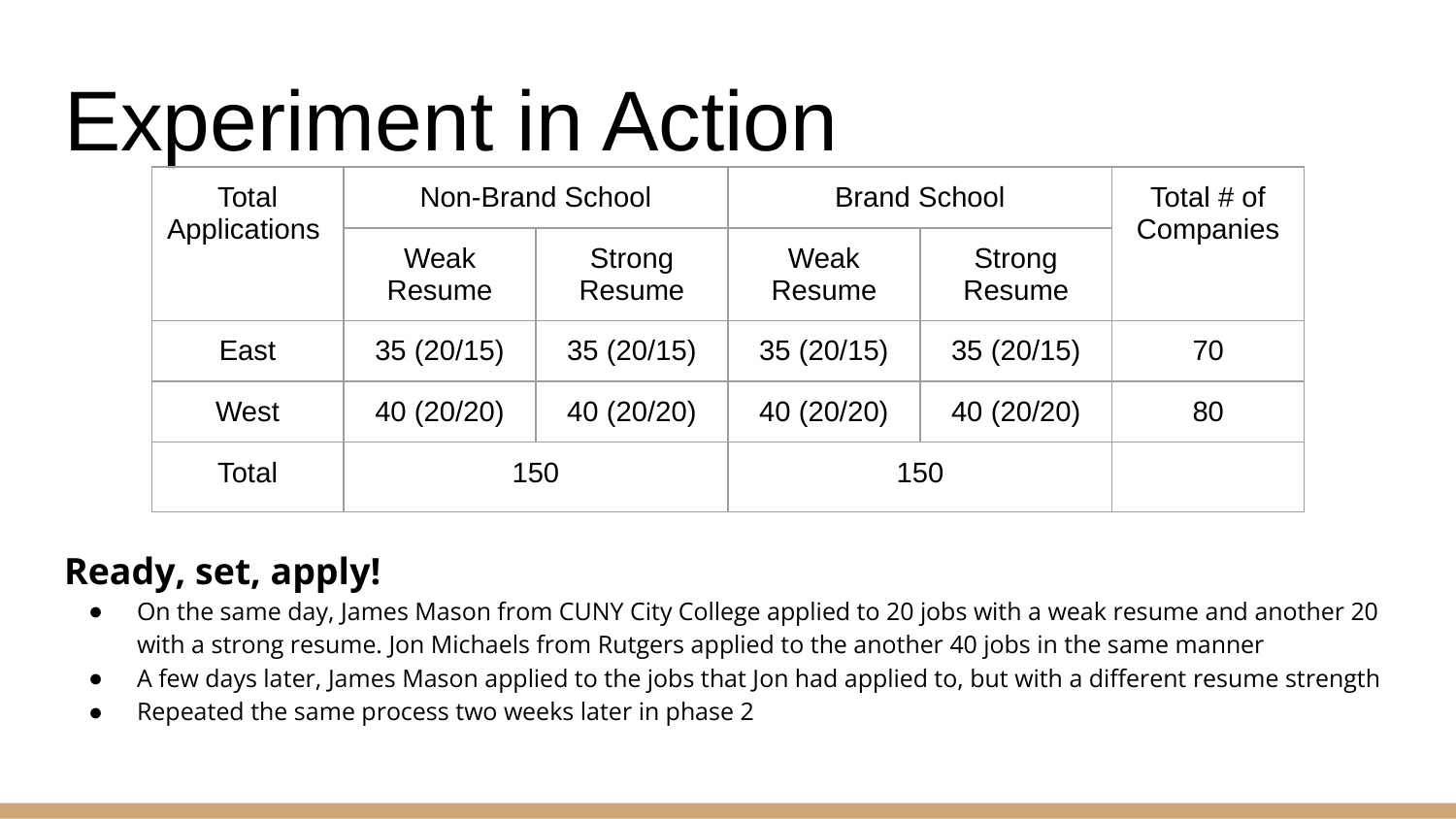

# Experiment in Action
| Total Applications | Non-Brand School |  | Brand School |  | Total # of Companies |
| --- | --- | --- | --- | --- | --- |
|  | Weak Resume | Strong Resume | Weak Resume | Strong Resume |  |
| East | 35 (20/15) | 35 (20/15) | 35 (20/15) | 35 (20/15) | 70 |
| West | 40 (20/20) | 40 (20/20) | 40 (20/20) | 40 (20/20) | 80 |
| Total | 150 |  | 150 |  |  |
Ready, set, apply!
On the same day, James Mason from CUNY City College applied to 20 jobs with a weak resume and another 20 with a strong resume. Jon Michaels from Rutgers applied to the another 40 jobs in the same manner
A few days later, James Mason applied to the jobs that Jon had applied to, but with a different resume strength
Repeated the same process two weeks later in phase 2